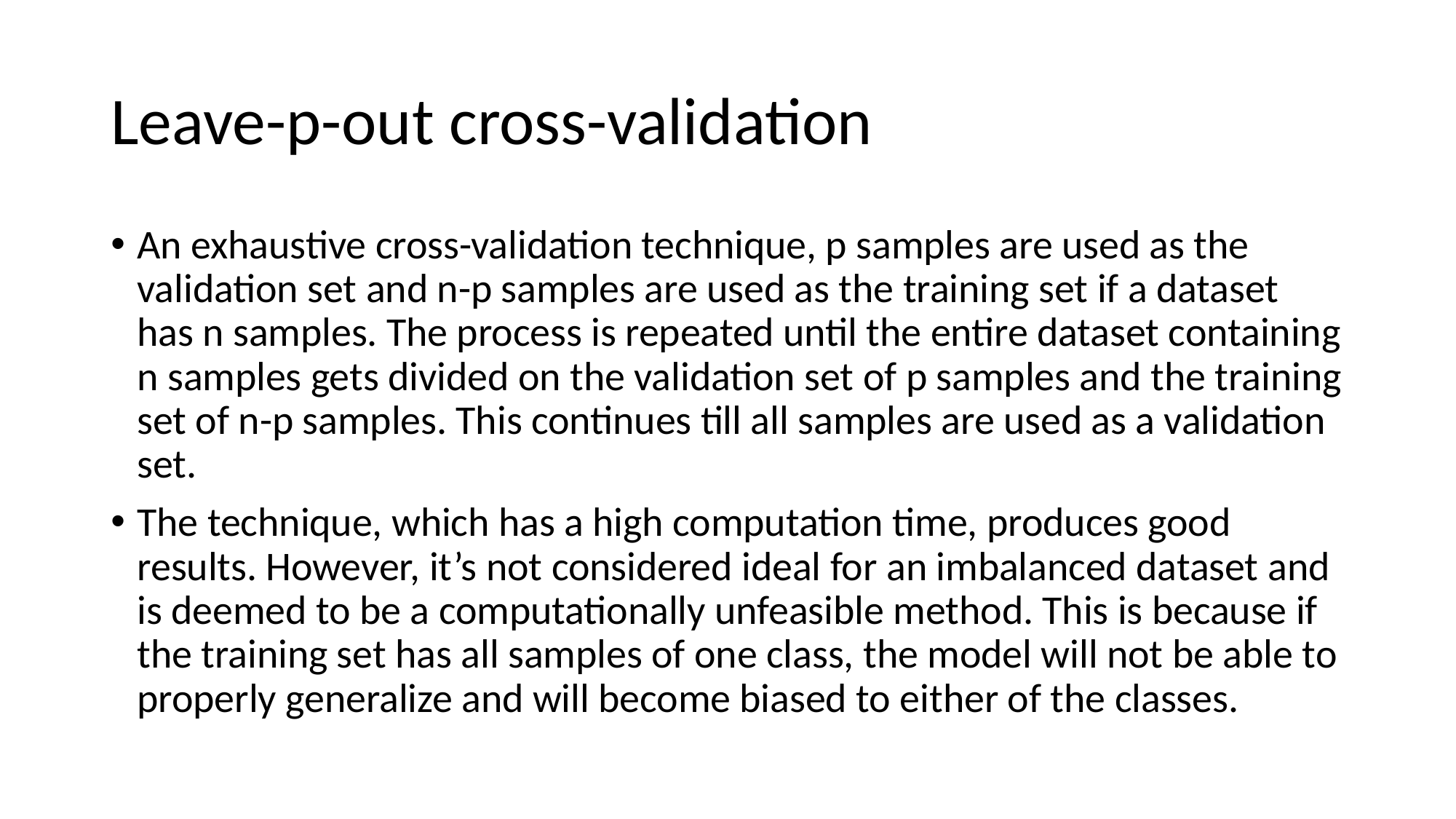

# Leave-p-out cross-validation
An exhaustive cross-validation technique, p samples are used as the validation set and n-p samples are used as the training set if a dataset has n samples. The process is repeated until the entire dataset containing n samples gets divided on the validation set of p samples and the training set of n-p samples. This continues till all samples are used as a validation set.
The technique, which has a high computation time, produces good results. However, it’s not considered ideal for an imbalanced dataset and is deemed to be a computationally unfeasible method. This is because if the training set has all samples of one class, the model will not be able to properly generalize and will become biased to either of the classes.